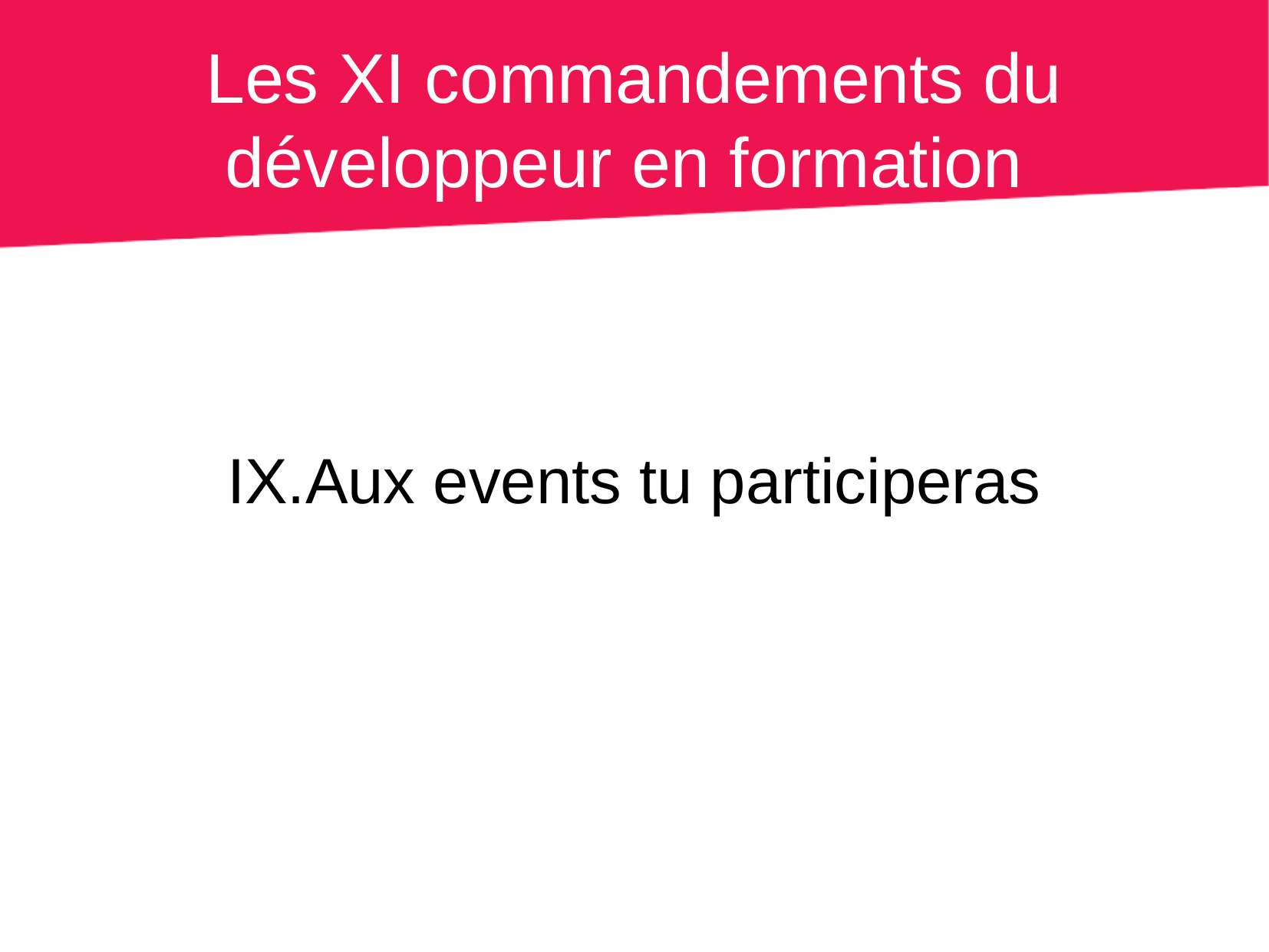

Les XI commandements du développeur en formation
Aux events tu participeras